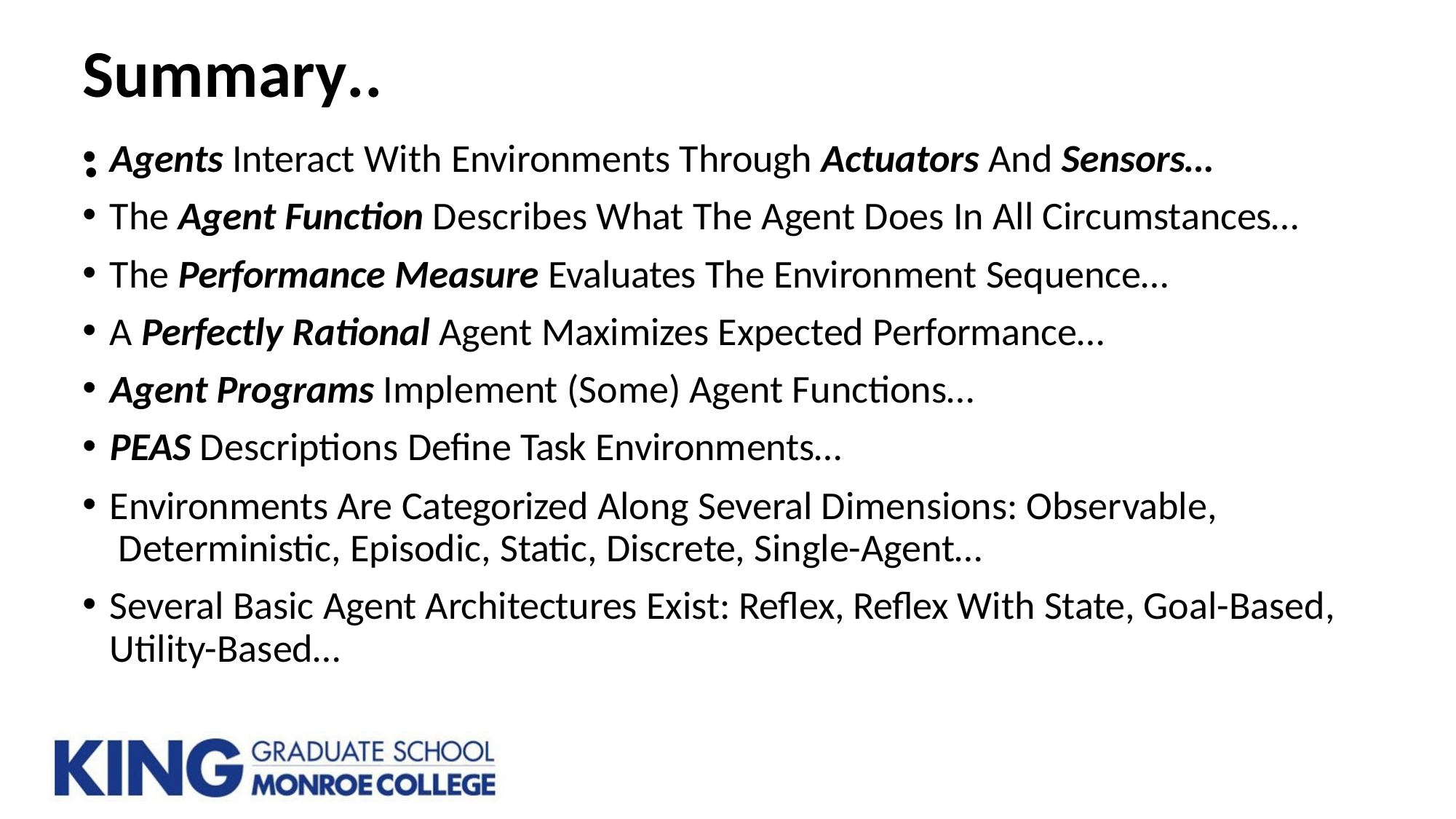

# Summary...
Agents Interact With Environments Through Actuators And Sensors…
The Agent Function Describes What The Agent Does In All Circumstances…
The Performance Measure Evaluates The Environment Sequence…
A Perfectly Rational Agent Maximizes Expected Performance…
Agent Programs Implement (Some) Agent Functions…
PEAS Descriptions Define Task Environments…
Environments Are Categorized Along Several Dimensions: Observable,  Deterministic, Episodic, Static, Discrete, Single-Agent…
Several Basic Agent Architectures Exist: Reﬂex, Reﬂex With State, Goal-Based,  Utility-Based…